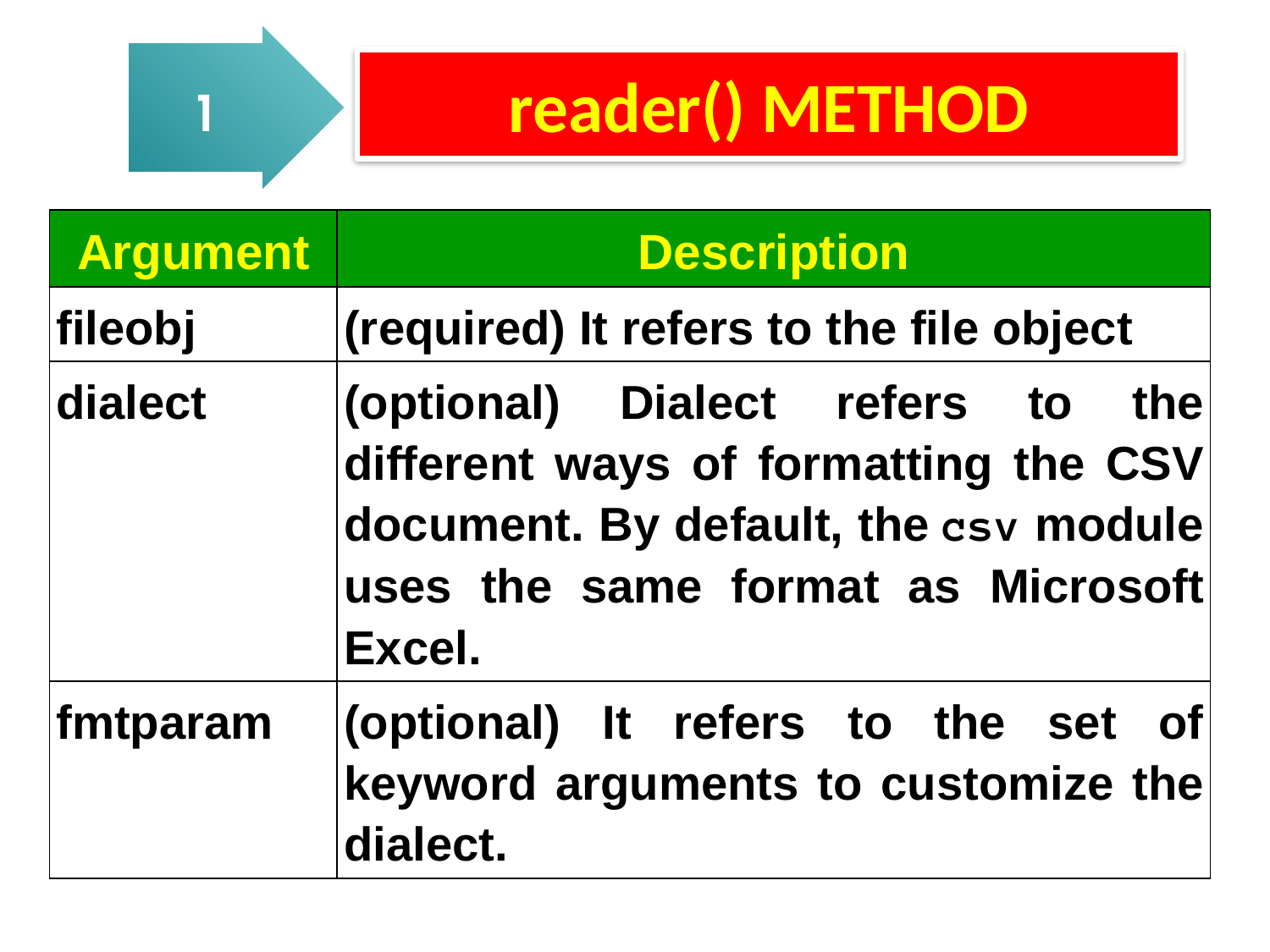

1
reader() METHOD
| Argument | Description |
| --- | --- |
| fileobj | (required) It refers to the file object |
| dialect | (optional) Dialect refers to the different ways of formatting the CSV document. By default, the csv module uses the same format as Microsoft Excel. |
| fmtparam | (optional) It refers to the set of keyword arguments to customize the dialect. |